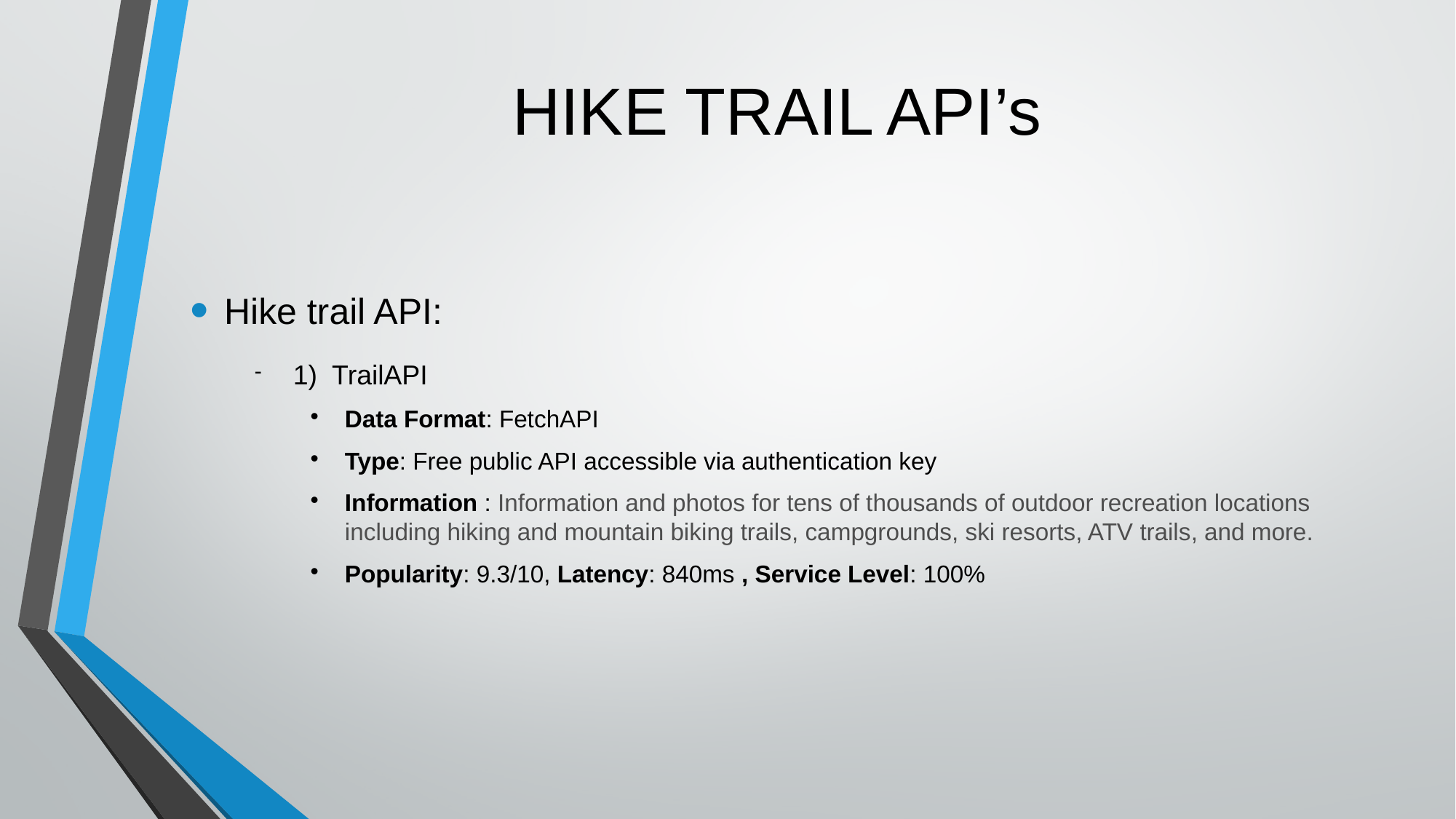

HIKE TRAIL API’s
Hike trail API:
1)  TrailAPI
Data Format: FetchAPI
Type: Free public API accessible via authentication key
Information : Information and photos for tens of thousands of outdoor recreation locations including hiking and mountain biking trails, campgrounds, ski resorts, ATV trails, and more.
Popularity: 9.3/10, Latency: 840ms , Service Level: 100%